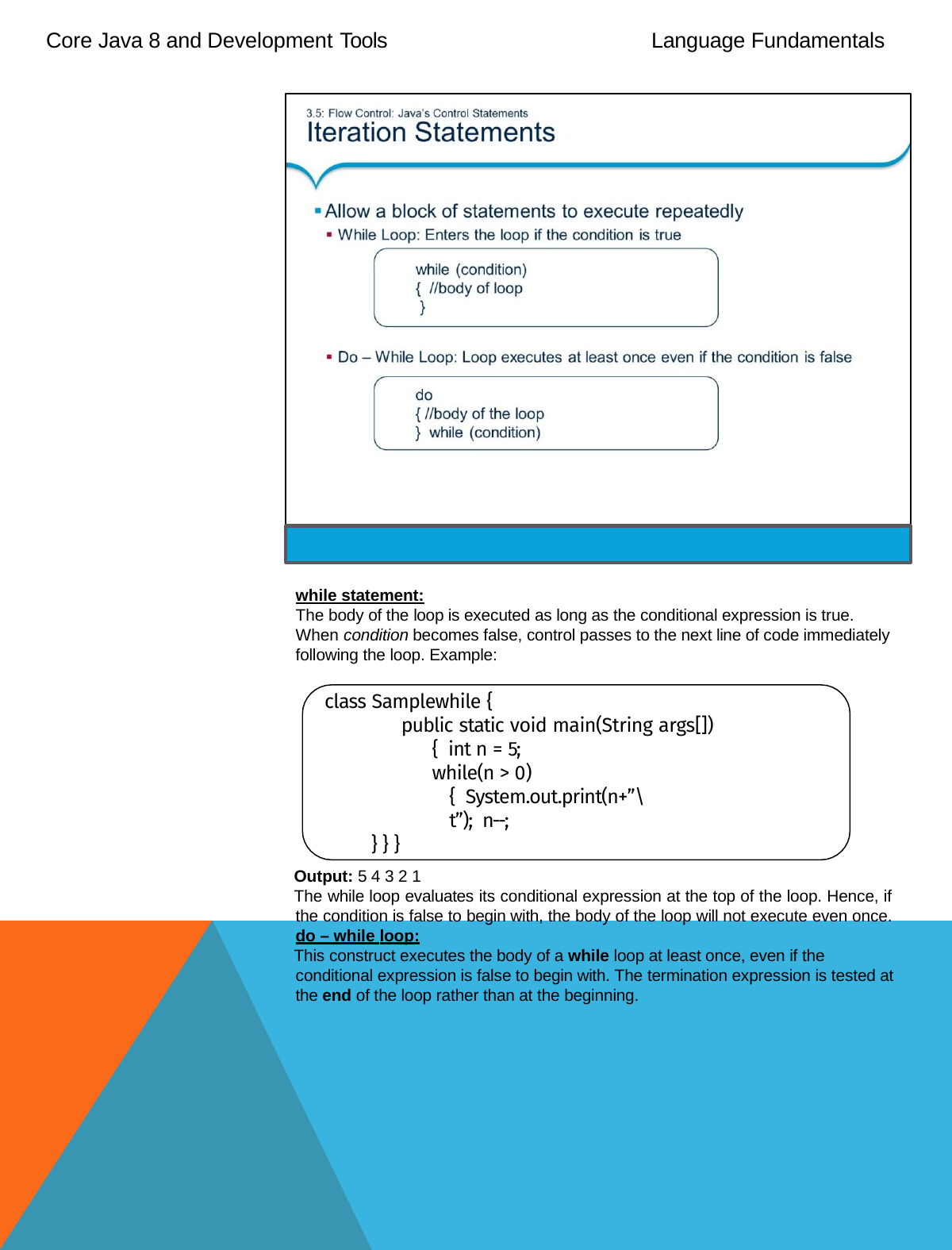

Core Java 8 and Development Tools
Language Fundamentals

while statement:
The body of the loop is executed as long as the conditional expression is true.  When condition becomes false, control passes to the next line of code immediately  following the loop. Example:

class Samplewhile {
public static void main(String args[]) {  int n = 5;
while(n > 0) {  System.out.print(n+”\t”);  n--;
} } }
Output: 5 4 3 2 1
The while loop evaluates its conditional expression at the top of the loop. Hence, if  the condition is false to begin with, the body of the loop will not execute even once.  do – while loop:
This construct executes the body of a while loop at least once, even if the  conditional expression is false to begin with. The termination expression is tested at  the end of the loop rather than at the beginning.